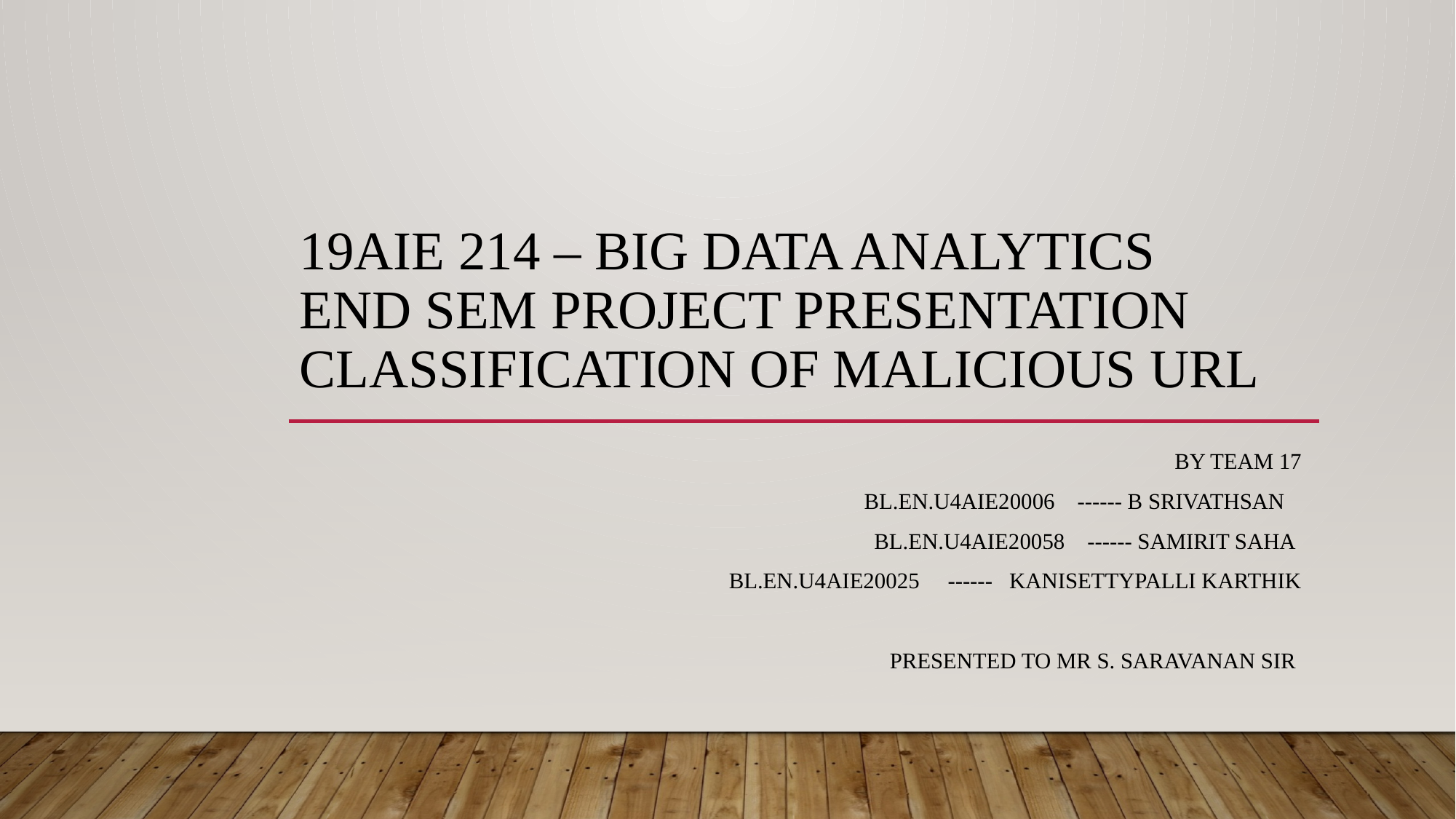

# 19AIE 214 – Big Data Analytics END SEM PROJECT PRESENTATION Classification of malicious URL
By Team 17
BL.EN.U4AIE20006    ------ B Srivathsan
BL.EN.U4AIE20058    ------ Samirit Saha
BL.EN.U4AIE20025     ------   Kanisettypalli Karthik

Presented to Mr S. Saravanan sir